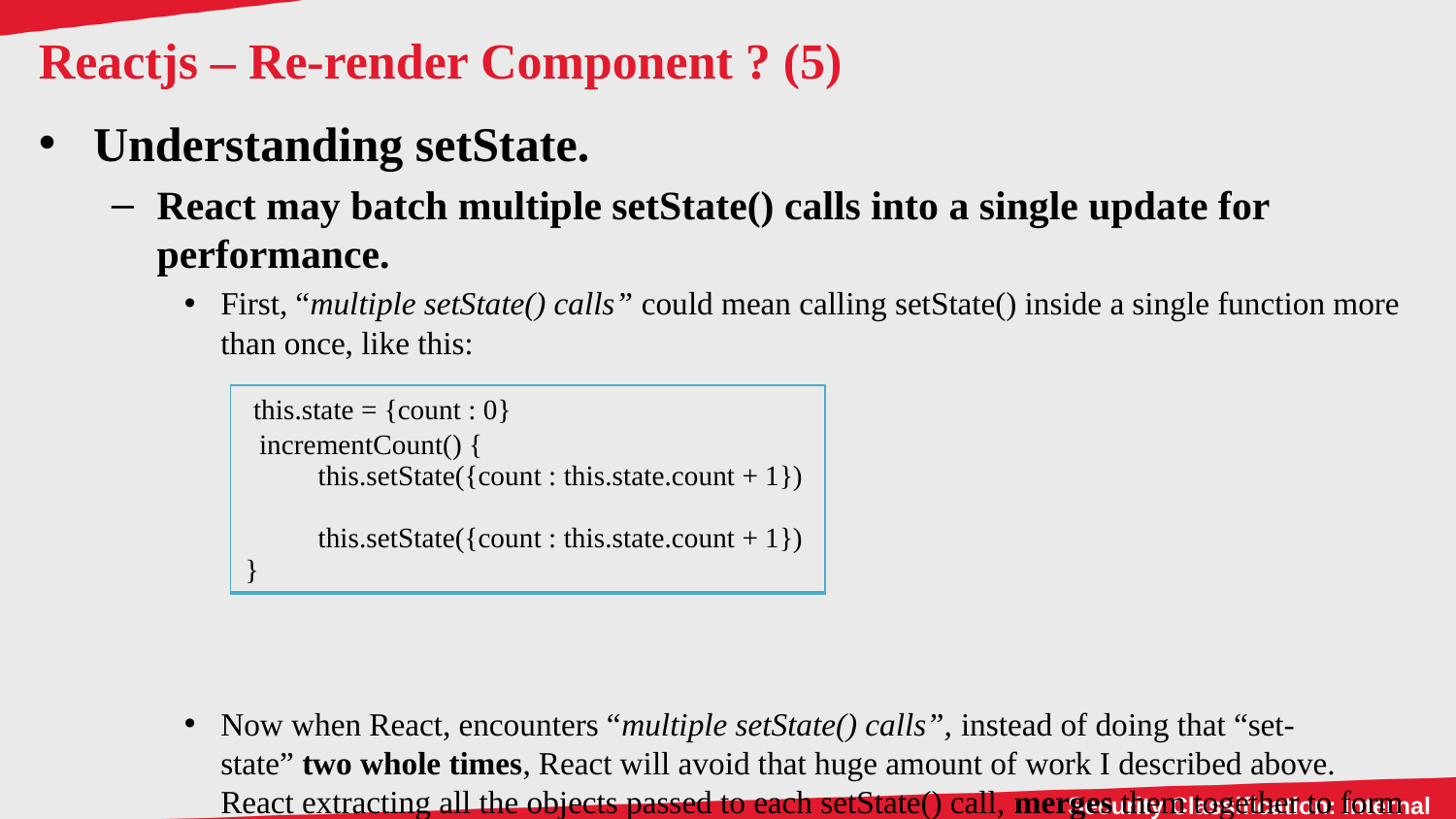

# Reactjs – Re-render Component ? (5)
Understanding setState.
React may batch multiple setState() calls into a single update for performance.
First, “multiple setState() calls” could mean calling setState() inside a single function more than once, like this:

Now when React, encounters “multiple setState() calls”, instead of doing that “set-state” two whole times, React will avoid that huge amount of work I described above. React extracting all the objects passed to each setState() call, merges them together to form a single object, then uses that single object to do setState() (batching)

| this.state = {count : 0} incrementCount() { this.setState({count : this.state.count + 1}) this.setState({count : this.state.count + 1}) } |
| --- |